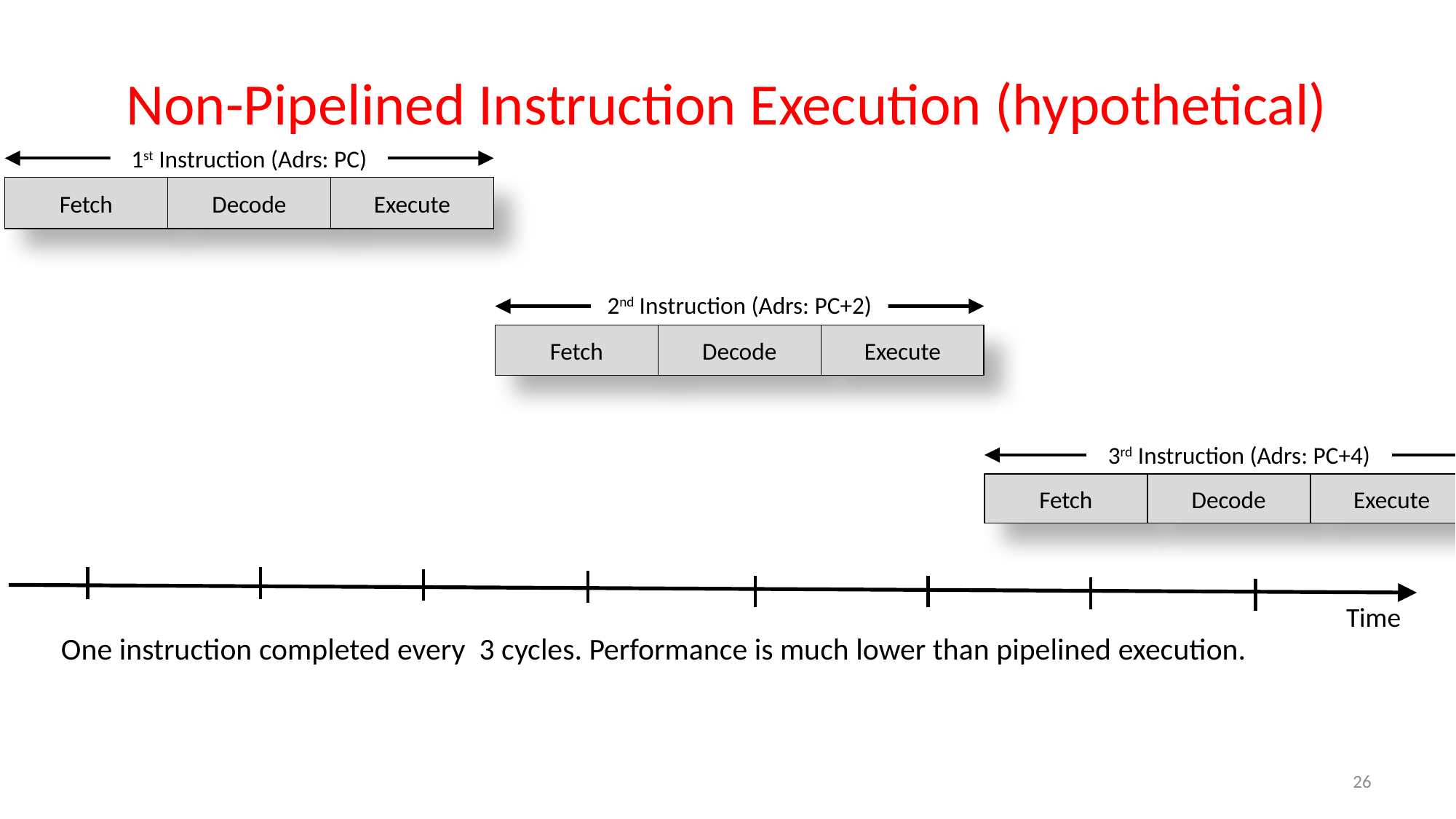

# Non-Pipelined Instruction Execution (hypothetical)
1st Instruction (Adrs: PC)
Fetch
Decode
Execute
2nd Instruction (Adrs: PC+2)
Fetch
Decode
Execute
3rd Instruction (Adrs: PC+4)
Fetch
Decode
Execute
Time
 One instruction completed every  3 cycles. Performance is much lower than pipelined execution.
26